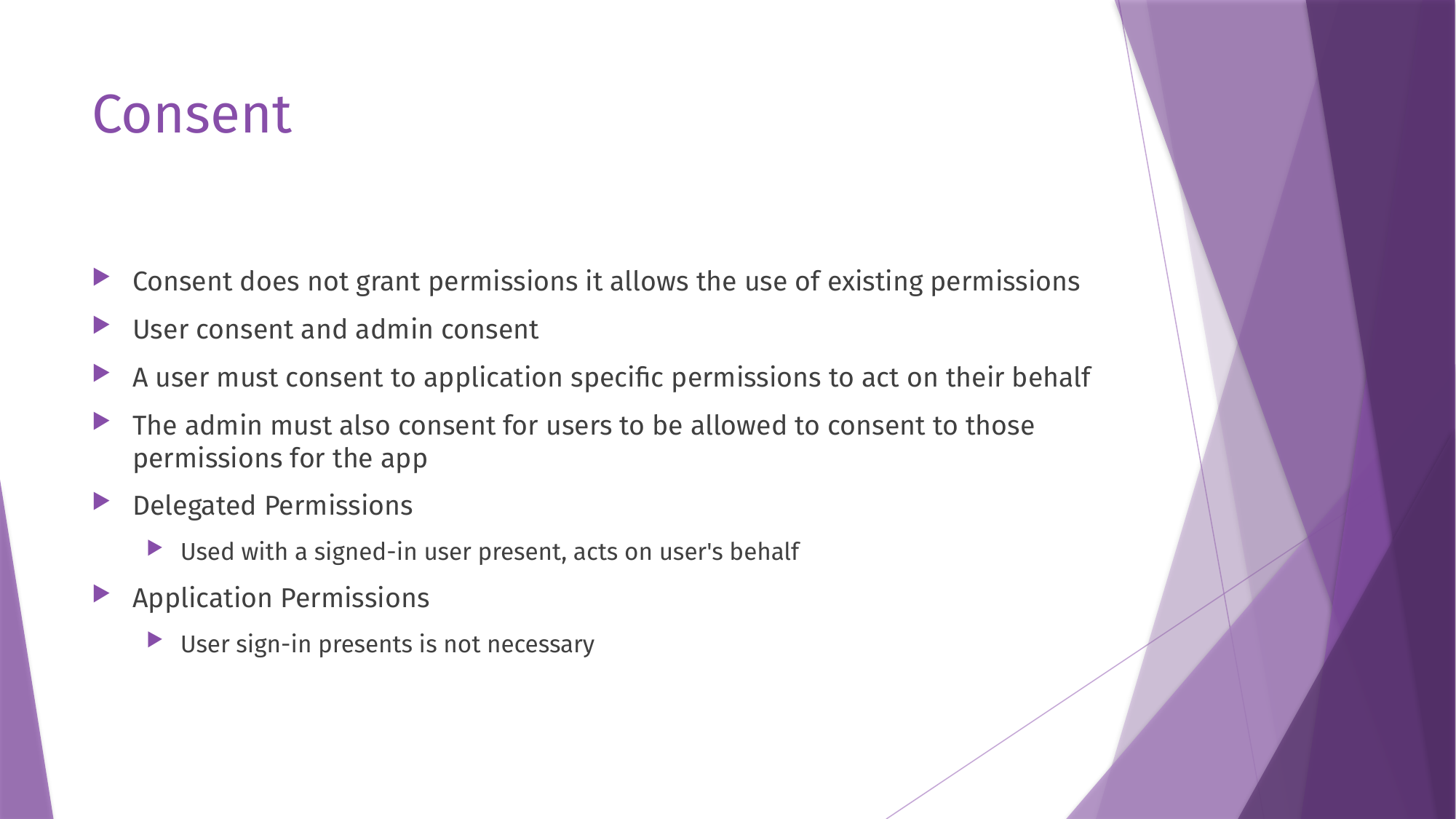

# Consent
Consent does not grant permissions it allows the use of existing permissions
User consent and admin consent
A user must consent to application specific permissions to act on their behalf
The admin must also consent for users to be allowed to consent to those permissions for the app
Delegated Permissions
Used with a signed-in user present, acts on user's behalf
Application Permissions
User sign-in presents is not necessary